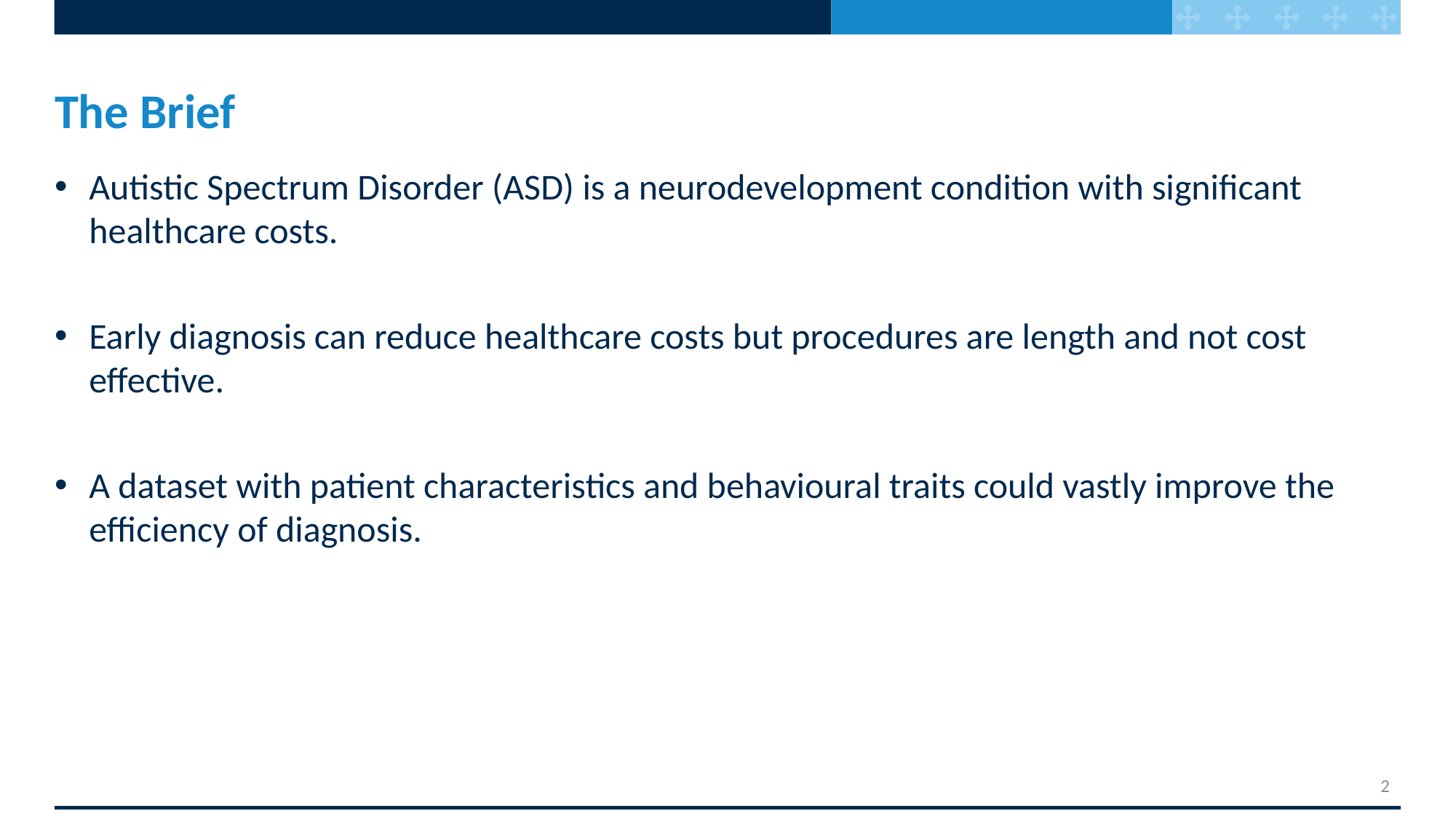

# The Brief
Autistic Spectrum Disorder (ASD) is a neurodevelopment condition with significant healthcare costs.

Early diagnosis can reduce healthcare costs but procedures are length and not cost effective.

A dataset with patient characteristics and behavioural traits could vastly improve the efficiency of diagnosis.
2